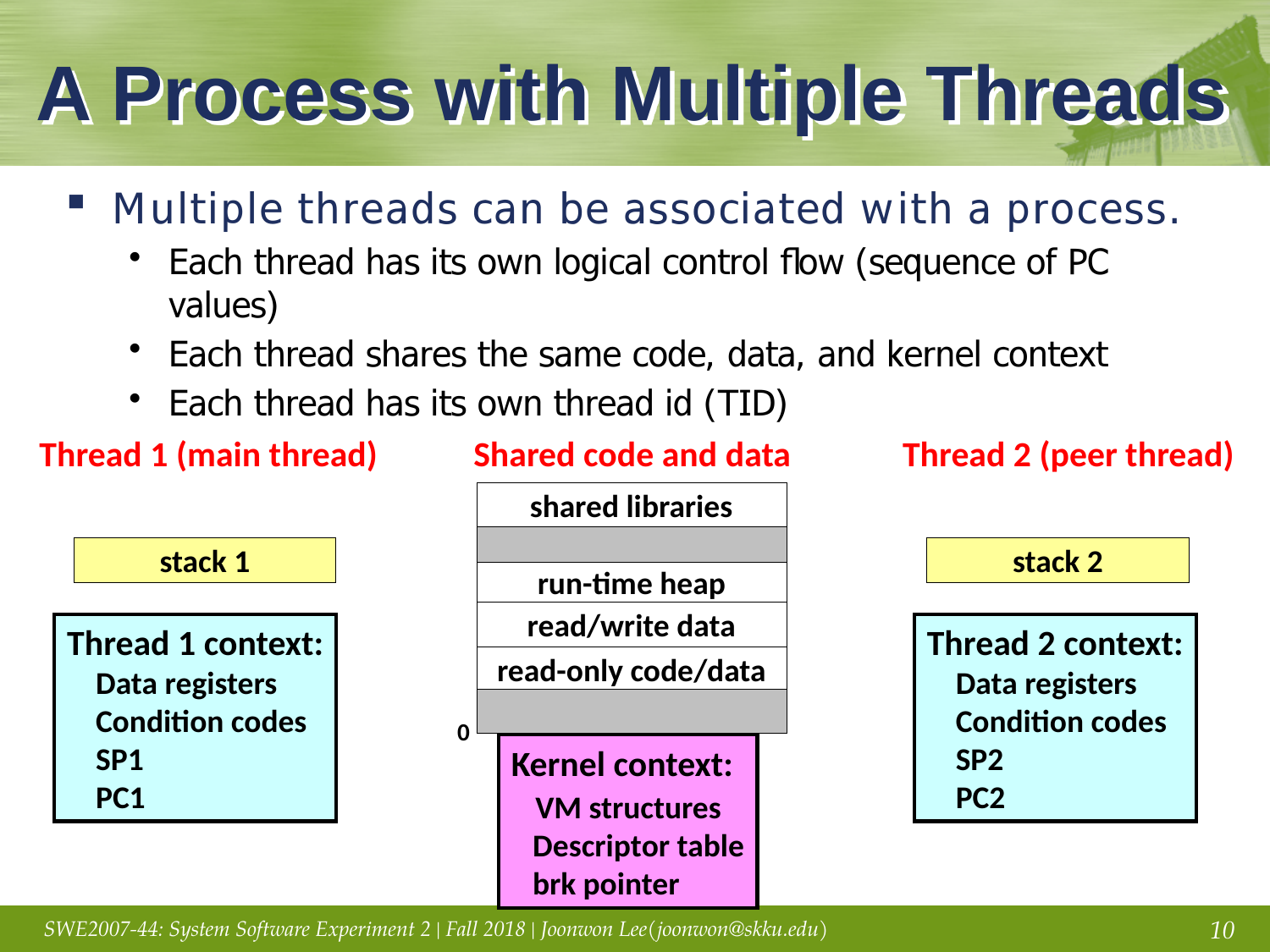

# A Process with Multiple Threads
Multiple threads can be associated with a process.
Each thread has its own logical control flow (sequence of PC values)
Each thread shares the same code, data, and kernel context
Each thread has its own thread id (TID)
Thread 1 (main thread)
 Shared code and data
Thread 2 (peer thread)
shared libraries

stack 1
stack 2
run-time heap
read/write data
Thread 1 context:
    Data registers
    Condition codes
    SP1
    PC1
Thread 2 context:
    Data registers
    Condition codes
    SP2
    PC2
read-only code/data

0
Kernel context:
   VM structures
   Descriptor table
   brk pointer